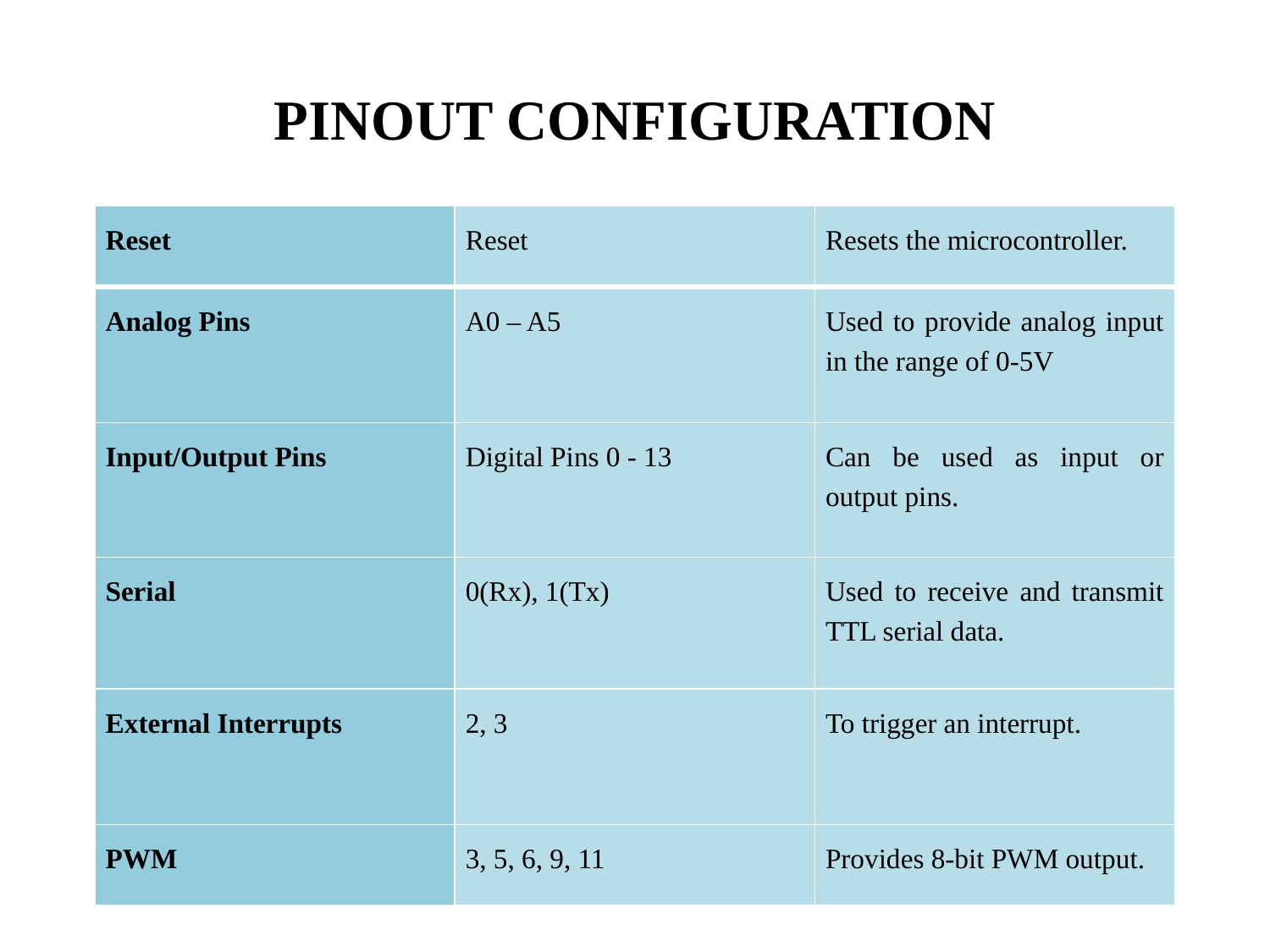

# PINOUT CONFIGURATION
| Reset | Reset | Resets the microcontroller. |
| --- | --- | --- |
| Analog Pins | A0 – A5 | Used to provide analog input in the range of 0-5V |
| Input/Output Pins | Digital Pins 0 - 13 | Can be used as input or output pins. |
| Serial | 0(Rx), 1(Tx) | Used to receive and transmit TTL serial data. |
| External Interrupts | 2, 3 | To trigger an interrupt. |
| PWM | 3, 5, 6, 9, 11 | Provides 8-bit PWM output. |